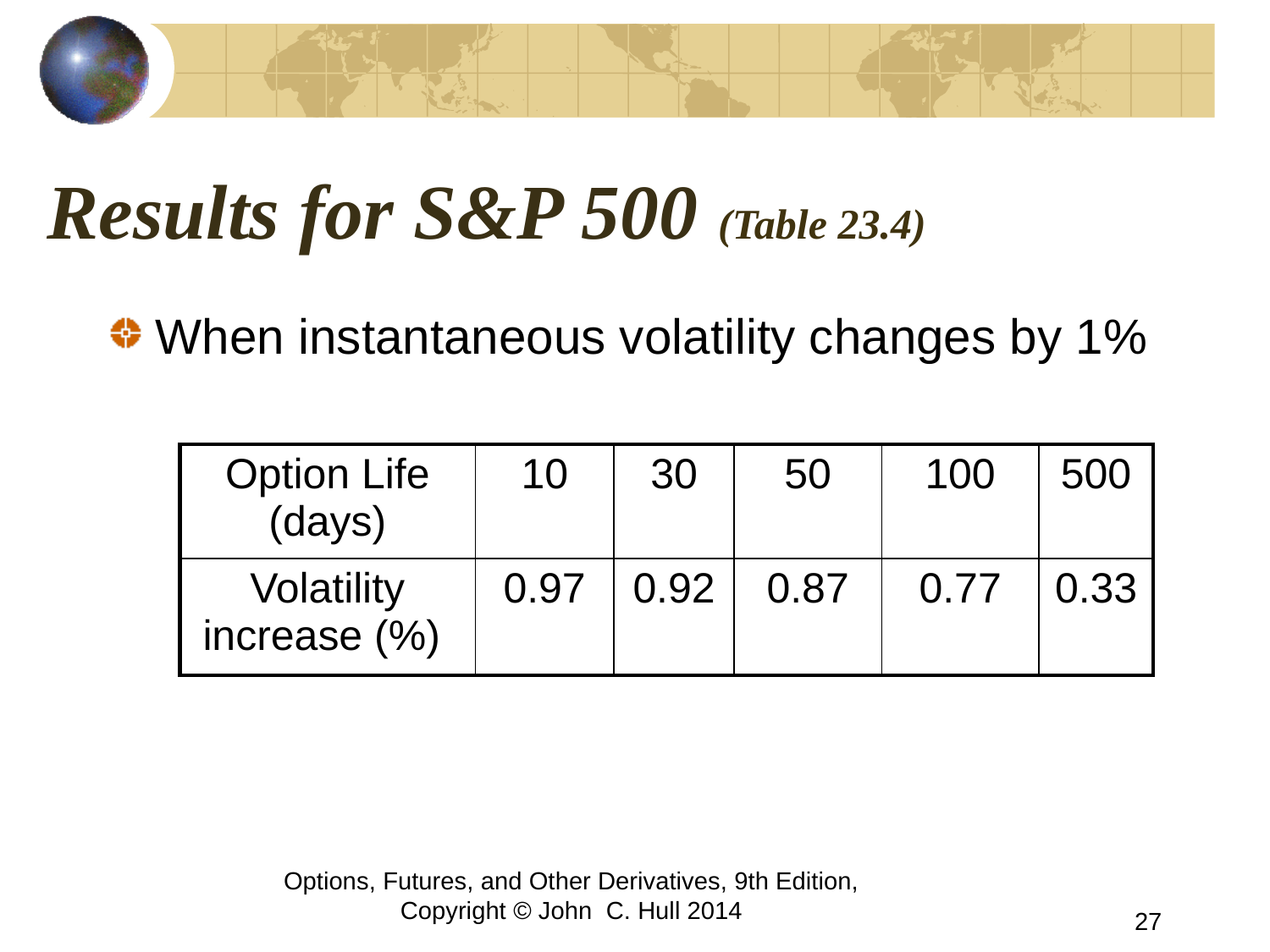

# Results for S&P 500 (Table 23.4)
When instantaneous volatility changes by 1%
| Option Life (days) | 10 | 30 | 50 | 100 | 500 |
| --- | --- | --- | --- | --- | --- |
| Volatility increase (%) | 0.97 | 0.92 | 0.87 | 0.77 | 0.33 |
Options, Futures, and Other Derivatives, 9th Edition, Copyright © John  C. Hull 2014
27